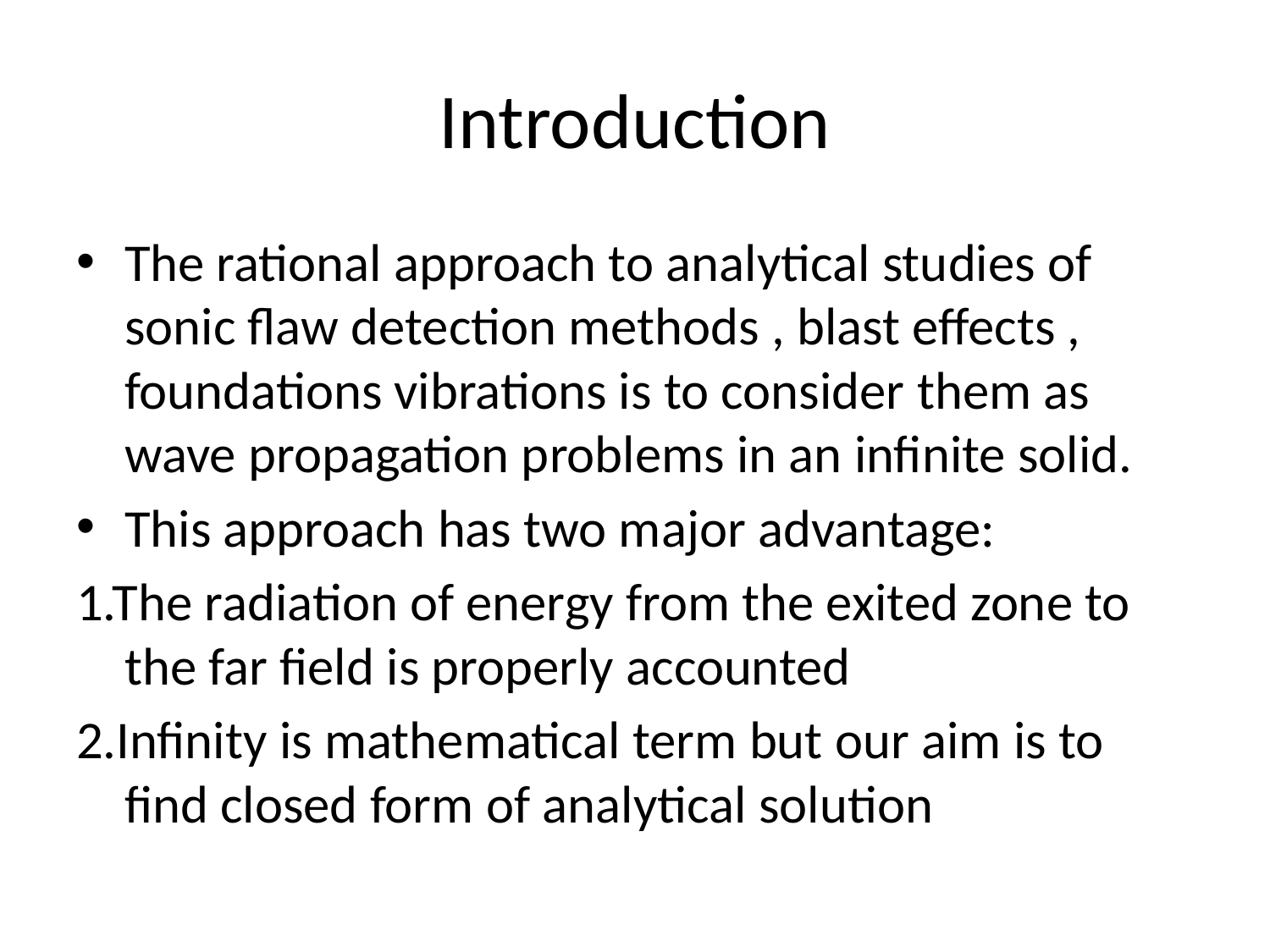

# Introduction
The rational approach to analytical studies of sonic flaw detection methods , blast effects , foundations vibrations is to consider them as wave propagation problems in an infinite solid.
This approach has two major advantage:
1.The radiation of energy from the exited zone to the far field is properly accounted
2.Infinity is mathematical term but our aim is to find closed form of analytical solution